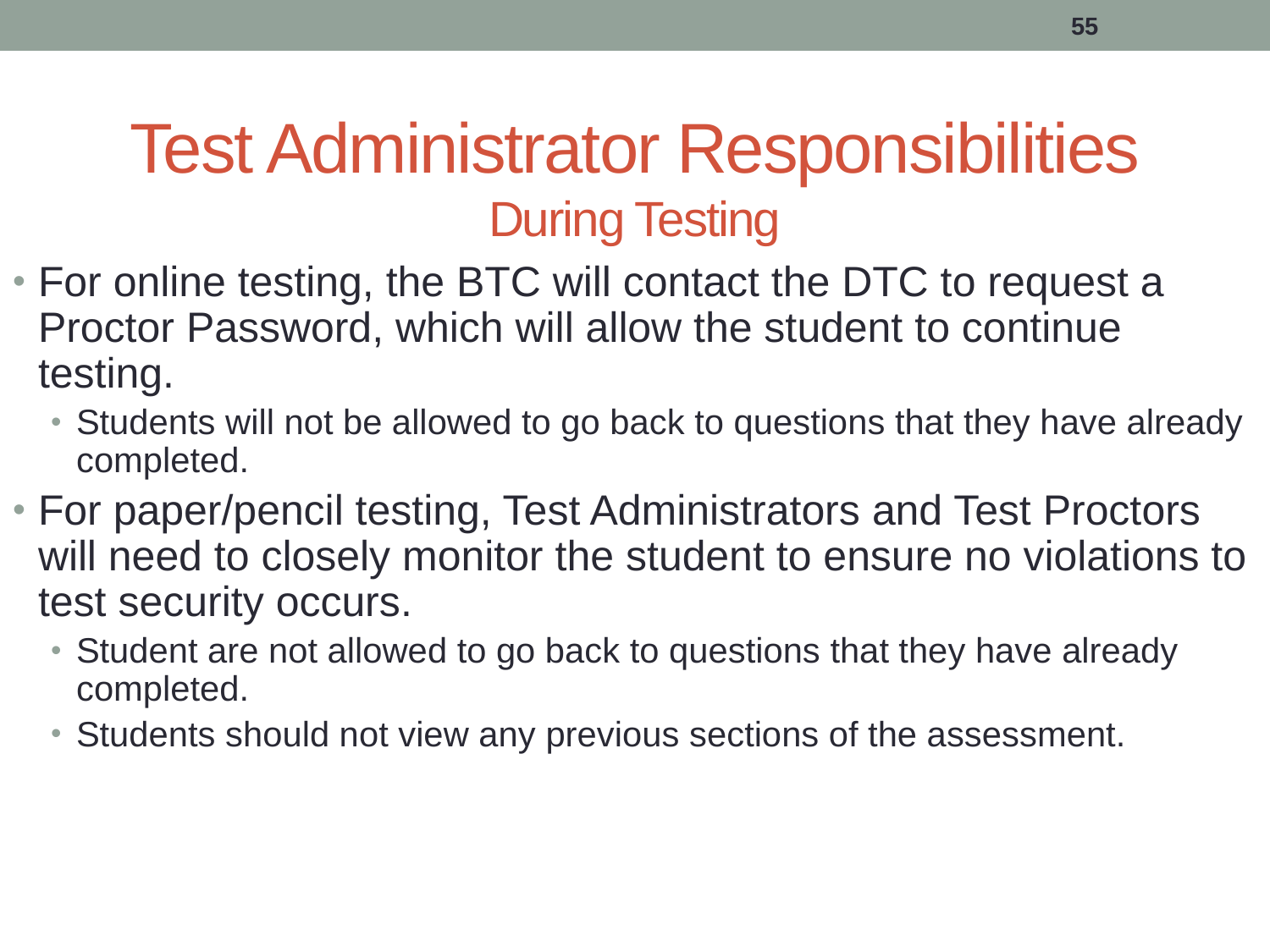

55
# Test Administrator Responsibilities During Testing
For online testing, the BTC will contact the DTC to request a Proctor Password, which will allow the student to continue testing.
Students will not be allowed to go back to questions that they have already completed.
For paper/pencil testing, Test Administrators and Test Proctors will need to closely monitor the student to ensure no violations to test security occurs.
Student are not allowed to go back to questions that they have already completed.
Students should not view any previous sections of the assessment.